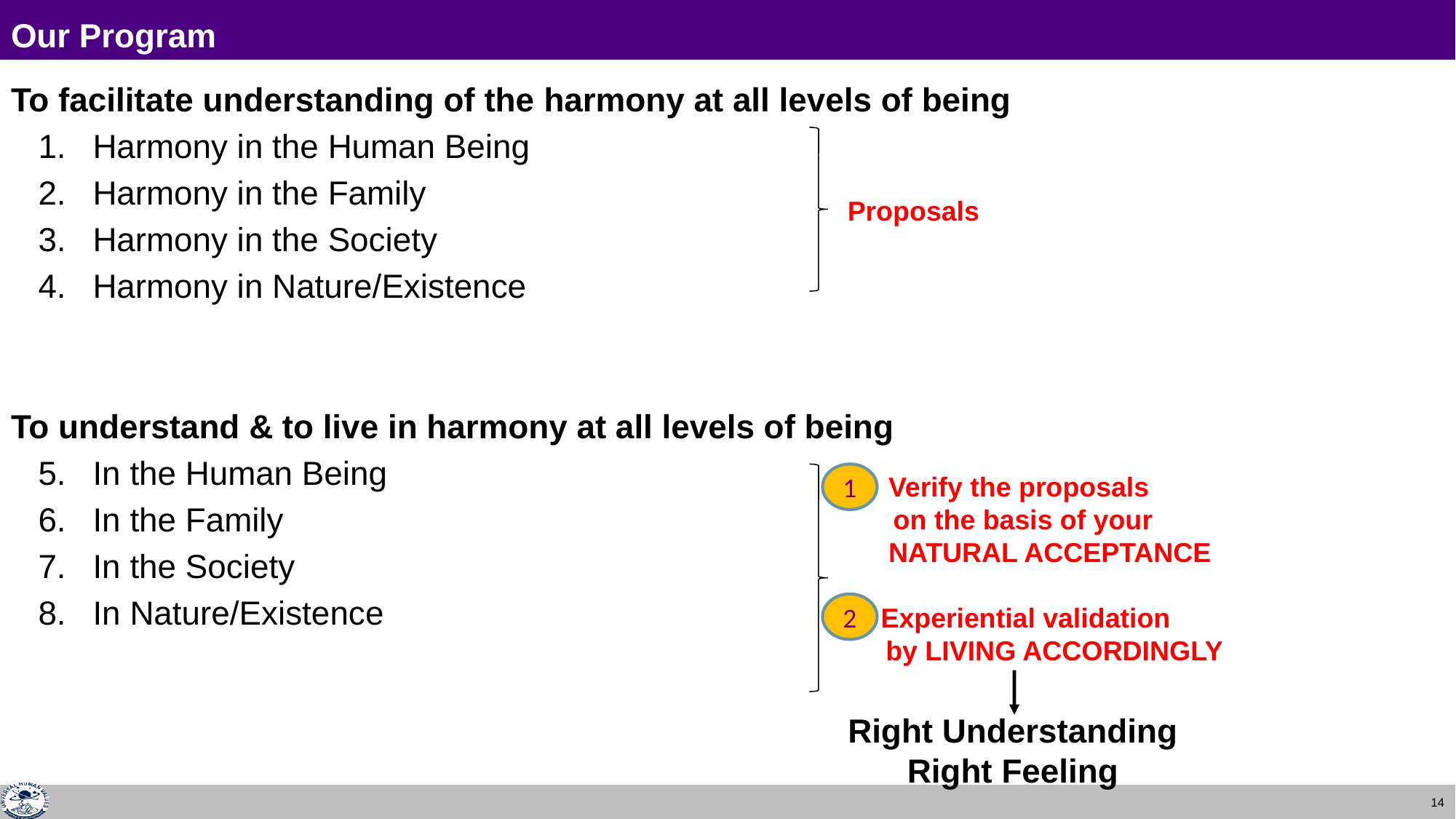

# Our Program
To facilitate understanding of the harmony at all levels of being
Harmony in the Human Being
Harmony in the Family
Harmony in the Society
Harmony in Nature/Existence

To understand & to live in harmony at all levels of being
In the Human Being
In the Family
In the Society
In Nature/Existence

Proposals

Verify the proposals
      on the basis of your NATURAL ACCEPTANCE

b) Experiential validation
     by LIVING ACCORDINGLY
1
2

Right Understanding
Right Feeling